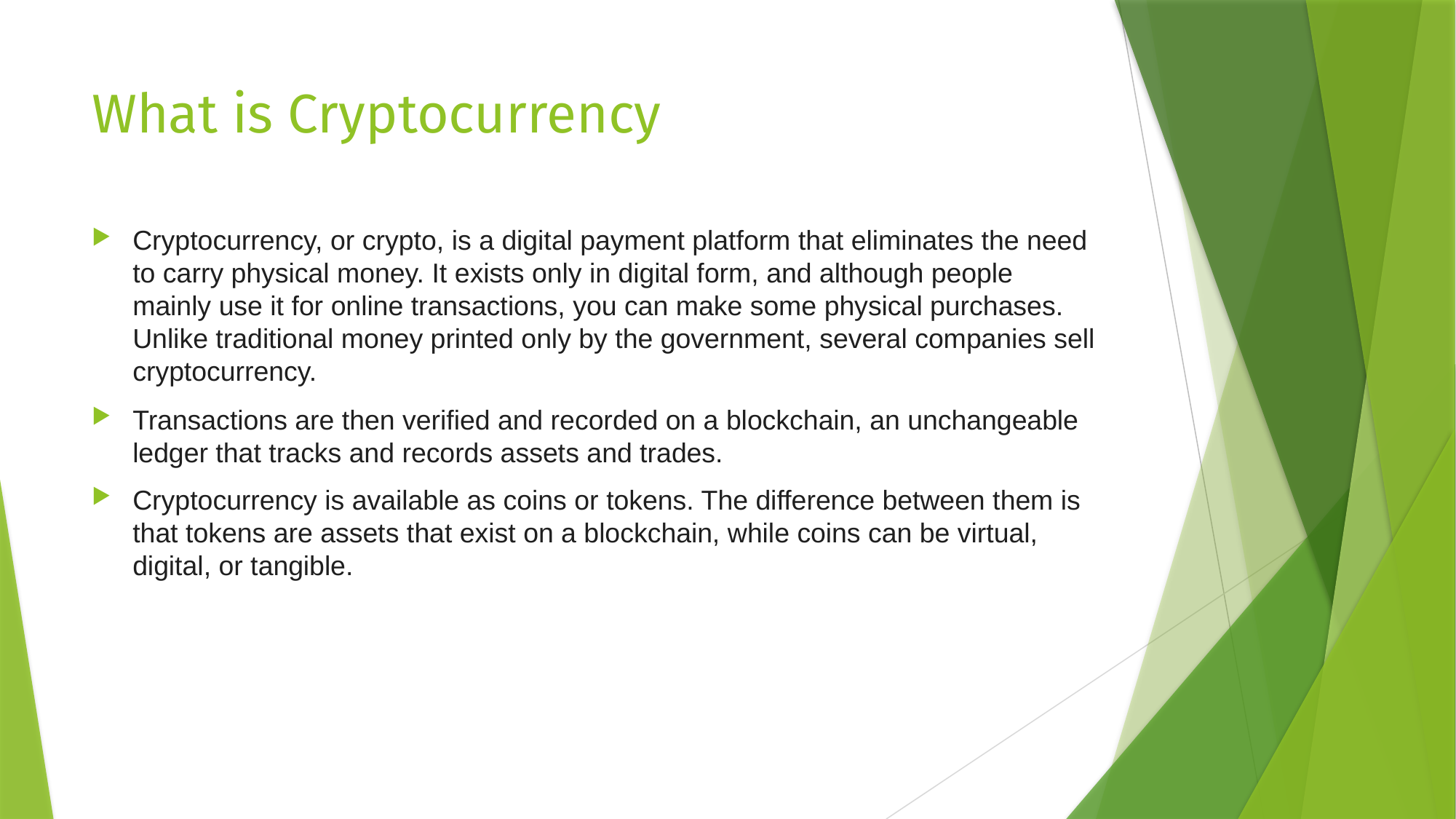

# What is Cryptocurrency
Cryptocurrency, or crypto, is a digital payment platform that eliminates the need to carry physical money. It exists only in digital form, and although people mainly use it for online transactions, you can make some physical purchases. Unlike traditional money printed only by the government, several companies sell cryptocurrency.
Transactions are then verified and recorded on a blockchain, an unchangeable ledger that tracks and records assets and trades.
Cryptocurrency is available as coins or tokens. The difference between them is that tokens are assets that exist on a blockchain, while coins can be virtual, digital, or tangible.